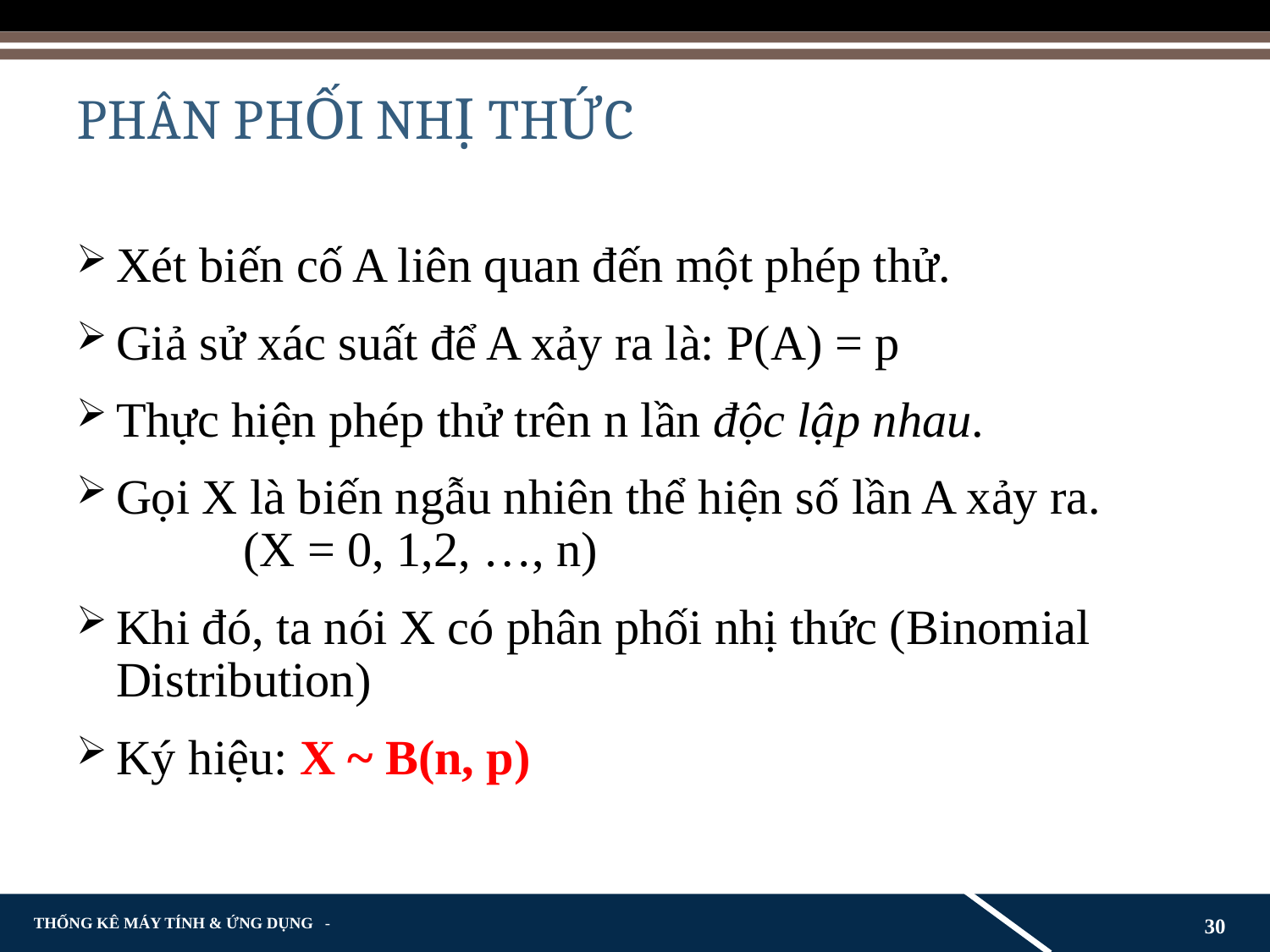

# PHÂN PHỐI NHỊ THỨC
Xét biến cố A liên quan đến một phép thử.
Giả sử xác suất để A xảy ra là: P(A) = p
Thực hiện phép thử trên n lần độc lập nhau.
Gọi X là biến ngẫu nhiên thể hiện số lần A xảy ra. 		(X = 0, 1,2, …, n)
Khi đó, ta nói X có phân phối nhị thức (Binomial Distribution)
Ký hiệu: X ~ B(n, p)

30